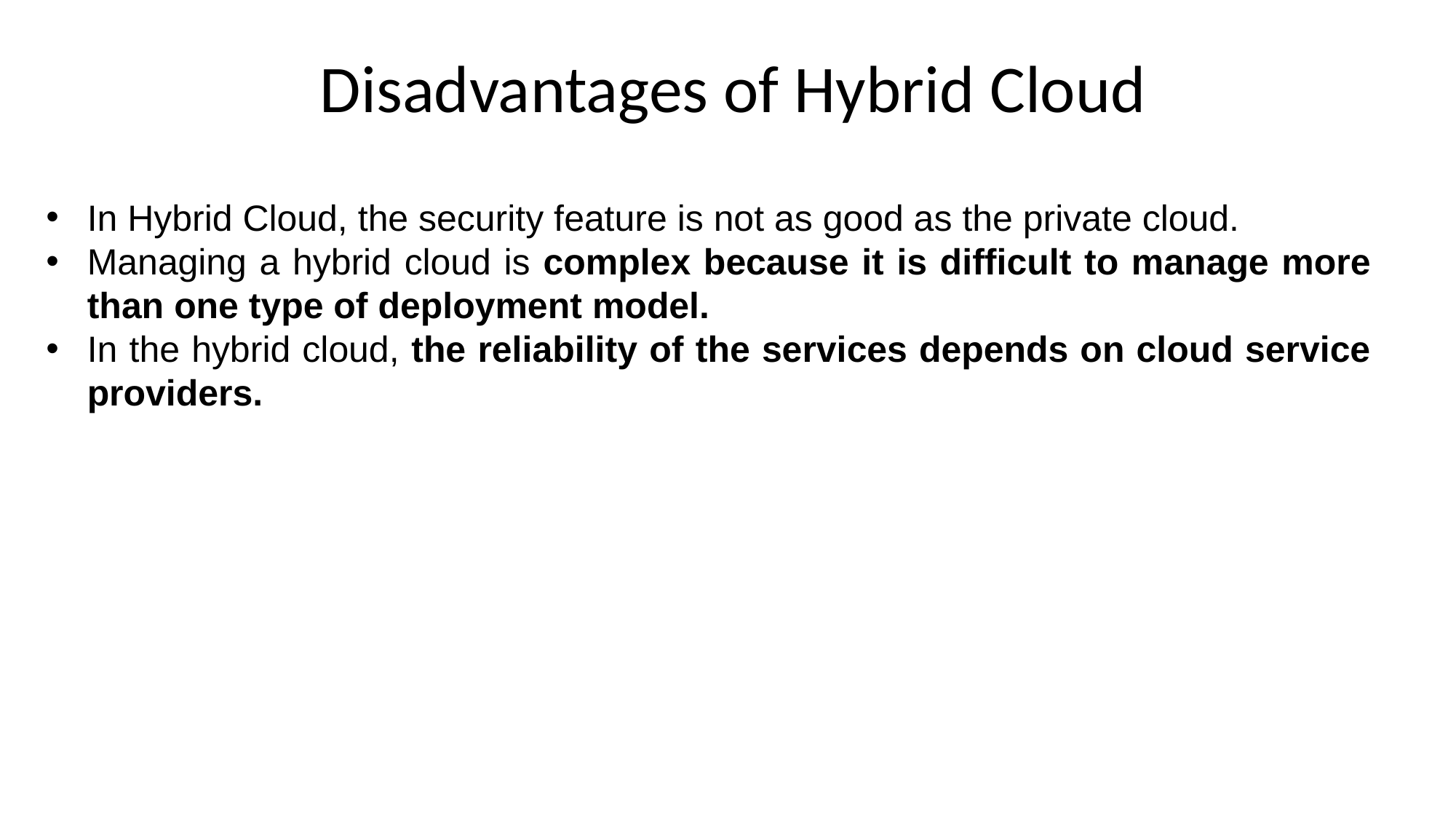

# Disadvantages of Hybrid Cloud

In Hybrid Cloud, the security feature is not as good as the private cloud.
Managing a hybrid cloud is complex because it is difficult to manage more than one type of deployment model.
In the hybrid cloud, the reliability of the services depends on cloud service providers.